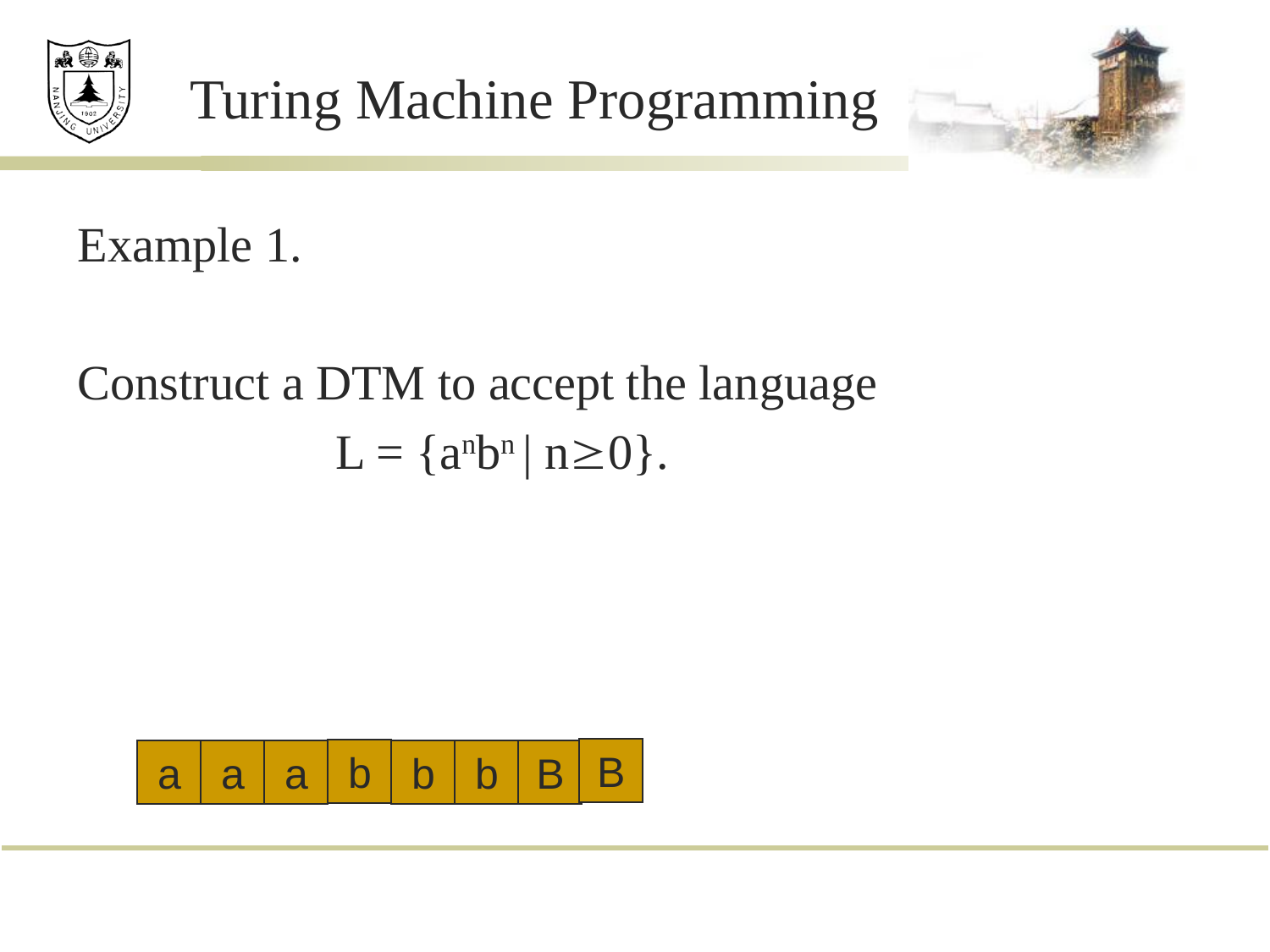

# Turing Machine Programming
Example 1.

Construct a DTM to accept the language
                     L = {anbn | n≥0}.
B
b
a
a
a
b
b
B